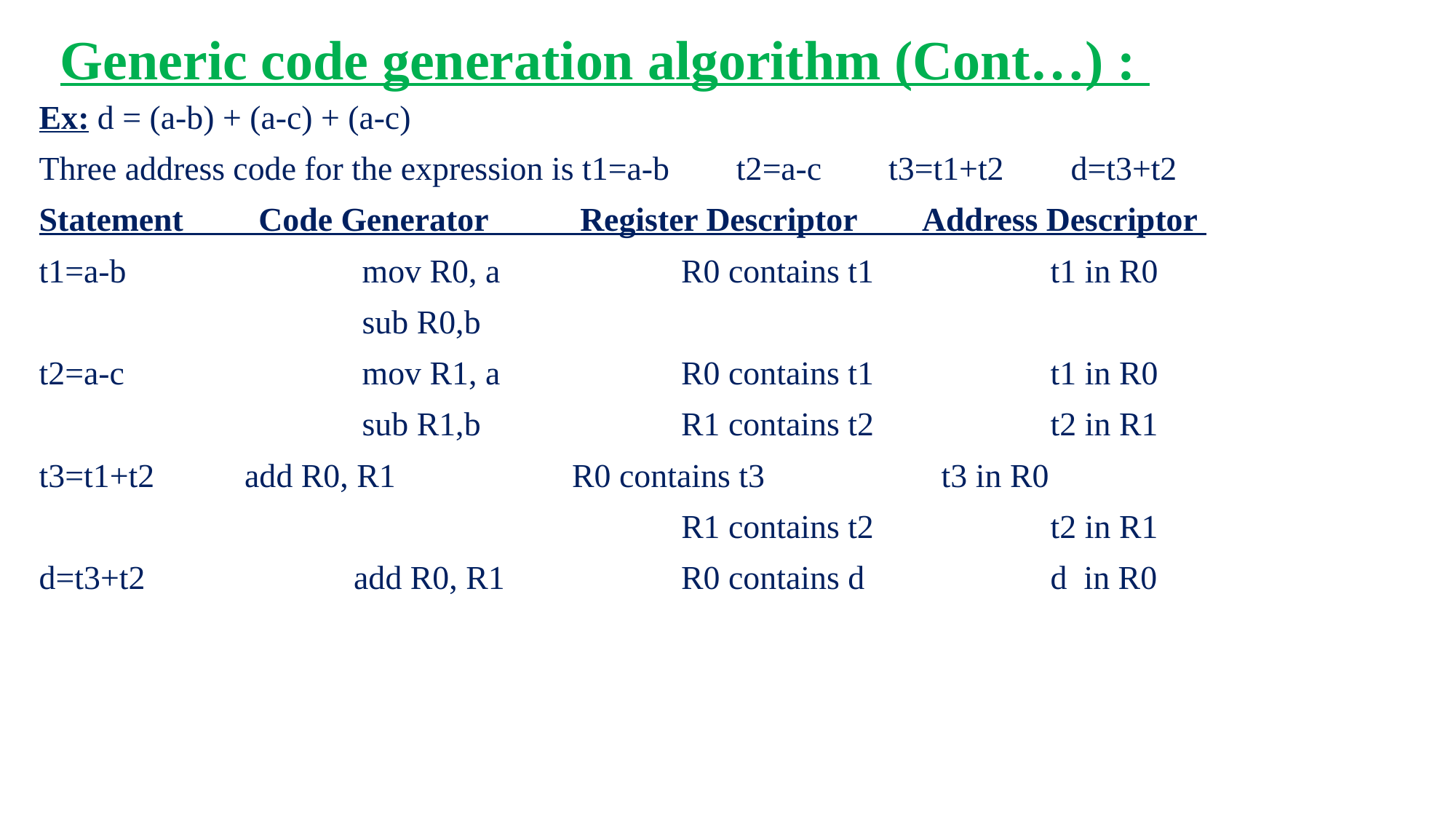

Generic code generation algorithm (Cont…) :
Ex: d = (a-b) + (a-c) + (a-c)
Three address code for the expression is t1=a-b        t2=a-c        t3=t1+t2        d=t3+t2
Statement         Code Generator           Register Descriptor        Address Descriptor
t1=a-b		      mov R0, a		     R0 contains t1	          t1 in R0
			      sub R0,b
t2=a-c		      mov R1, a		     R0 contains t1	          t1 in R0
			      sub R1,b		     R1 contains t2	          t2 in R1
t3=t1+t2	     add R0, R1		     R0 contains t3	          t3 in R0
			      			     R1 contains t2	          t2 in R1
d=t3+t2		     add R0, R1		     R0 contains d	          d  in R0